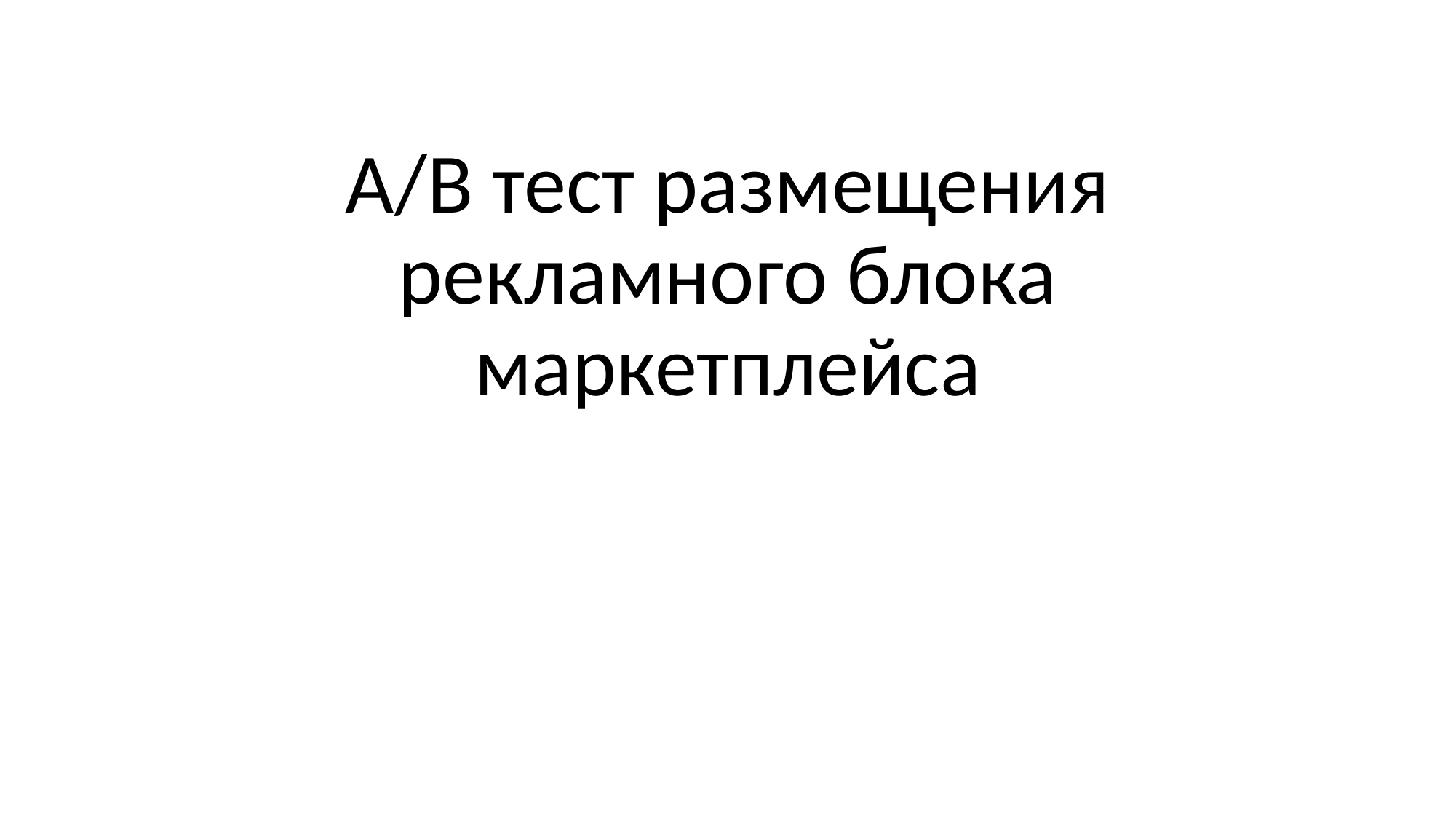

# A/B тест размещения рекламного блока маркетплейса